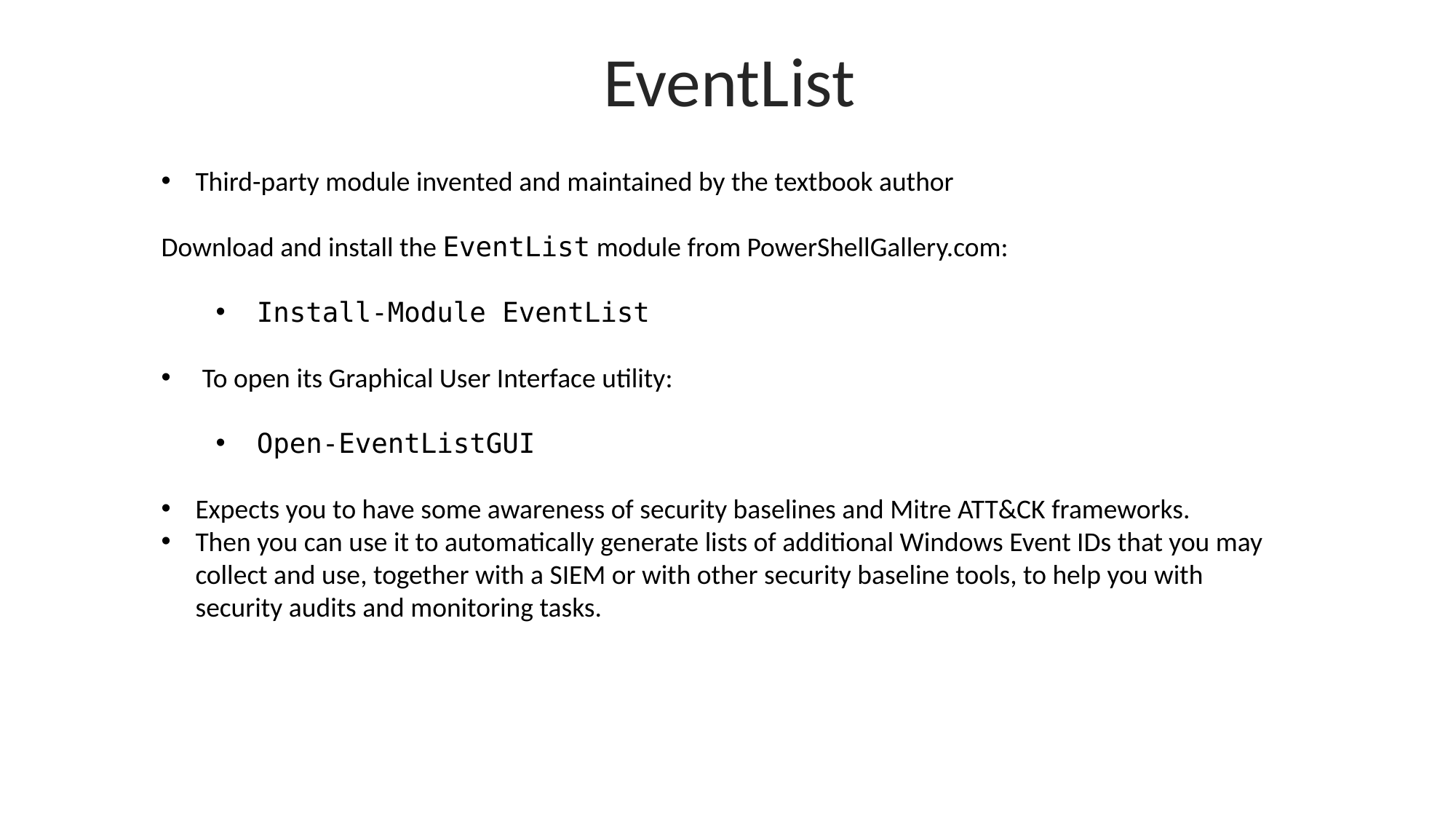

EventList

Third-party module invented and maintained by the textbook author

Download and install the EventList module from PowerShellGallery.com:

Install-Module EventList

To open its Graphical User Interface utility:

Open-EventListGUI

Expects you to have some awareness of security baselines and Mitre ATT&CK frameworks.
Then you can use it to automatically generate lists of additional Windows Event IDs that you may collect and use, together with a SIEM or with other security baseline tools, to help you with security audits and monitoring tasks.